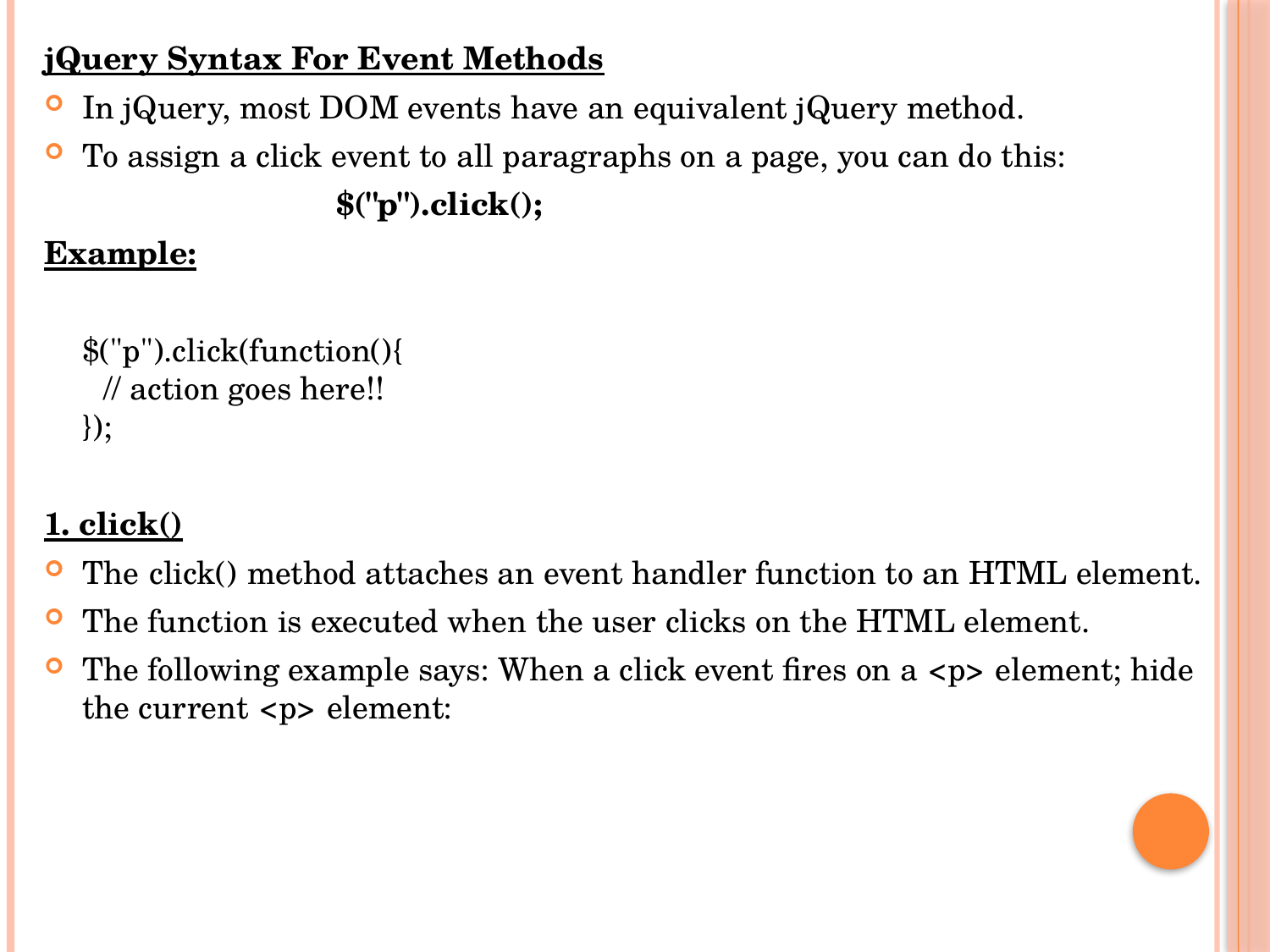

jQuery Syntax For Event Methods
In jQuery, most DOM events have an equivalent jQuery method.
To assign a click event to all paragraphs on a page, you can do this:
			$("p").click();
Example:

	$("p").click(function(){
  // action goes here!!
});

1. click()
The click() method attaches an event handler function to an HTML element.
The function is executed when the user clicks on the HTML element.
The following example says: When a click event fires on a <p> element; hide the current <p> element: